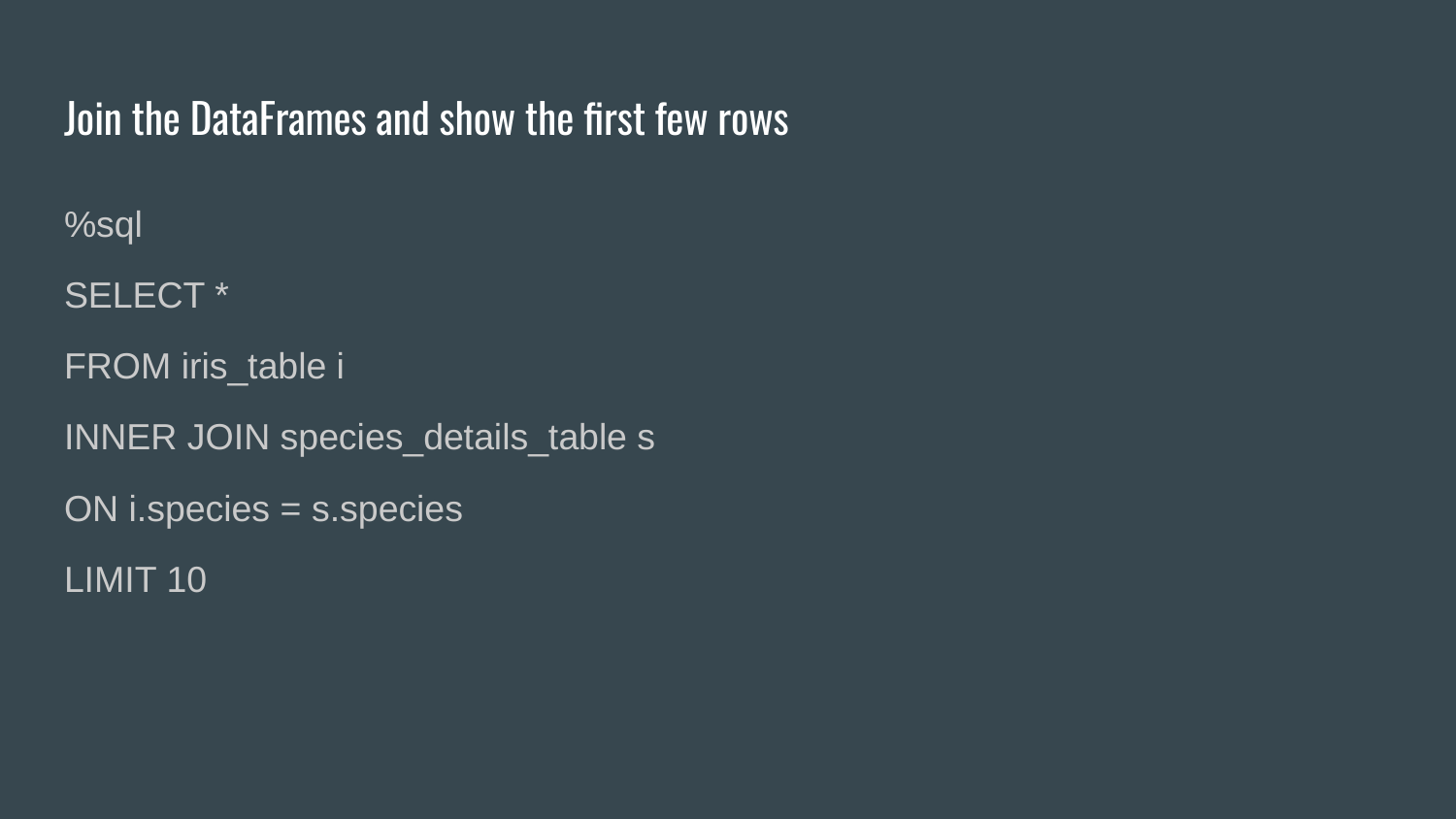

# Join the DataFrames and show the first few rows
%sql
SELECT *
FROM iris_table i
INNER JOIN species_details_table s
ON i.species = s.species
LIMIT 10